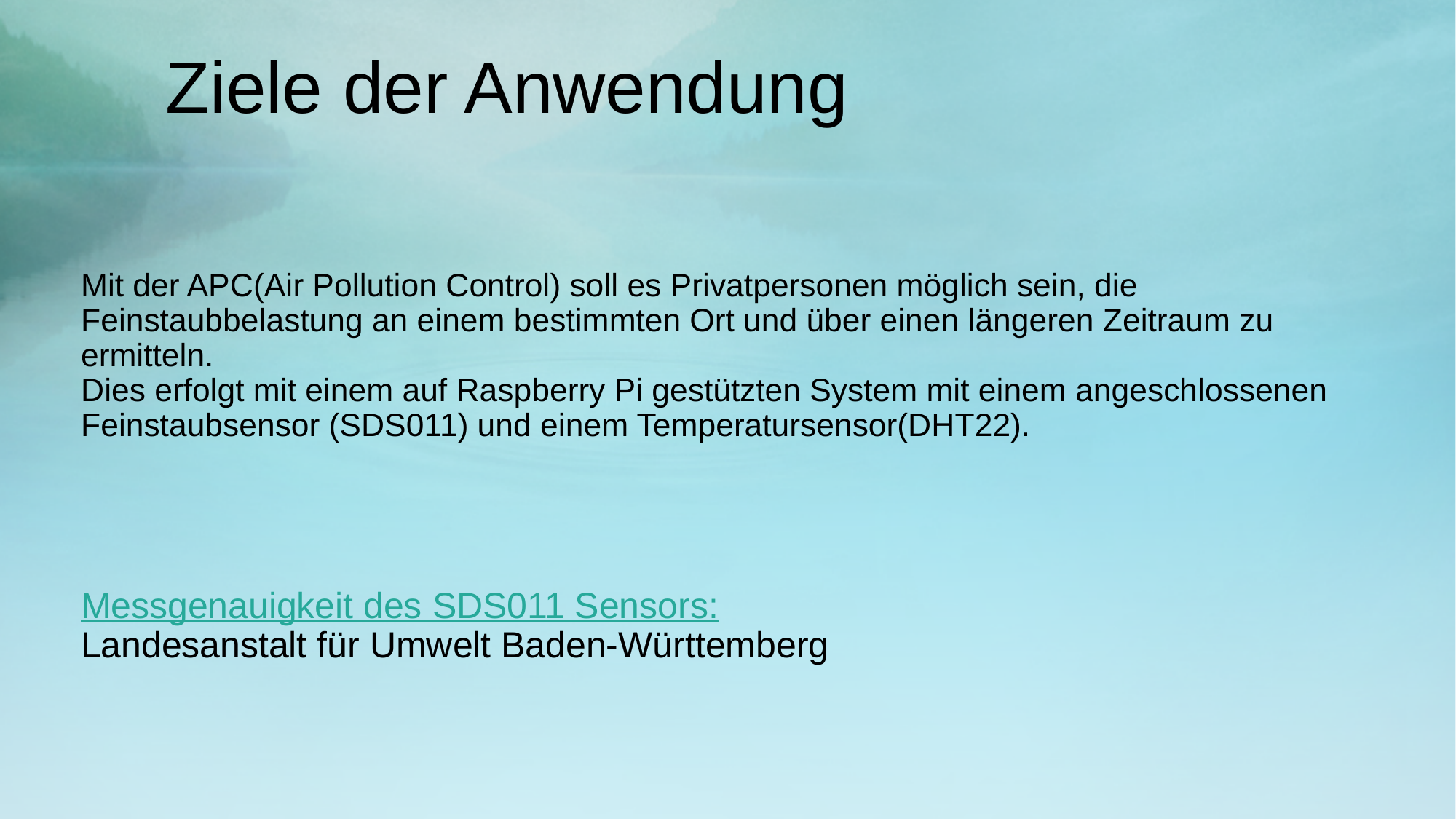

# Ziele der Anwendung
Mit der APC(Air Pollution Control) soll es Privatpersonen möglich sein, die Feinstaubbelastung an einem bestimmten Ort und über einen längeren Zeitraum zu ermitteln.
Dies erfolgt mit einem auf Raspberry Pi gestützten System mit einem angeschlossenen Feinstaubsensor (SDS011) und einem Temperatursensor(DHT22).
Messgenauigkeit des SDS011 Sensors:
Landesanstalt für Umwelt Baden-Württemberg